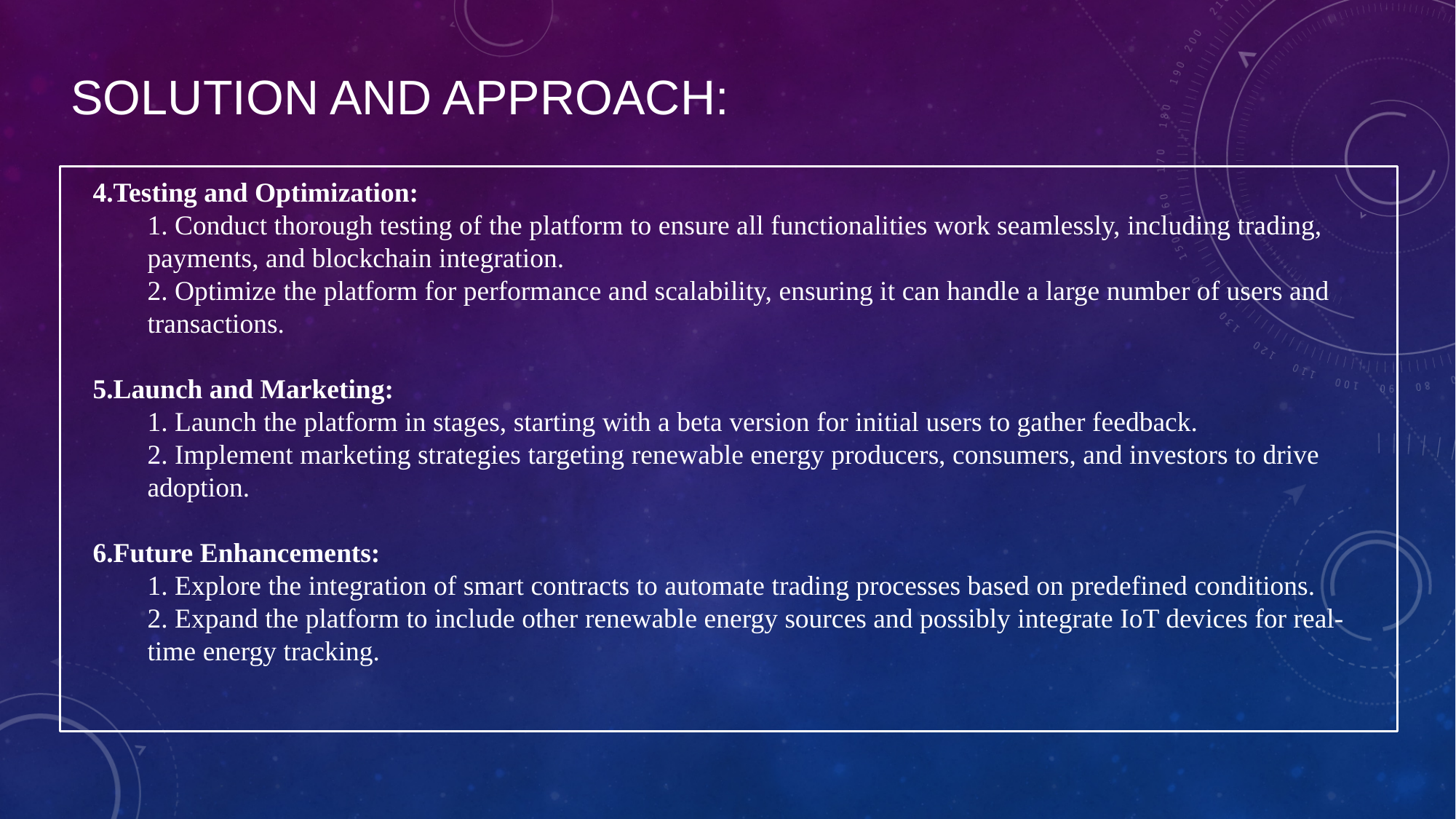

# SOLUTION AND APPROACH:

4.Testing and Optimization:
1. Conduct thorough testing of the platform to ensure all functionalities work seamlessly, including trading, payments, and blockchain integration.
2. Optimize the platform for performance and scalability, ensuring it can handle a large number of users and transactions.

5.Launch and Marketing:
1. Launch the platform in stages, starting with a beta version for initial users to gather feedback.
2. Implement marketing strategies targeting renewable energy producers, consumers, and investors to drive adoption.

6.Future Enhancements:
1. Explore the integration of smart contracts to automate trading processes based on predefined conditions.
2. Expand the platform to include other renewable energy sources and possibly integrate IoT devices for real-time energy tracking.